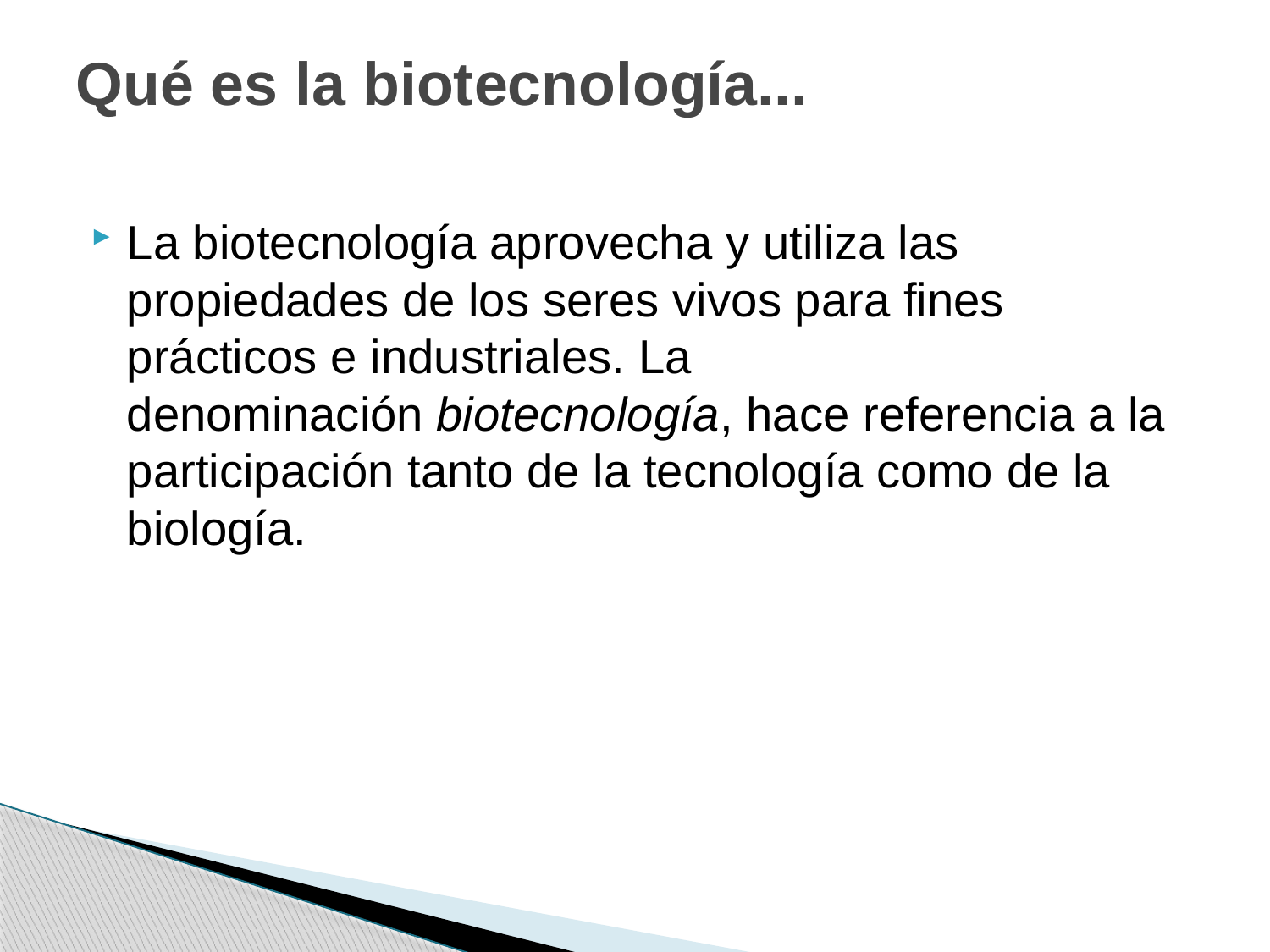

# Qué es la biotecnología...
La biotecnología aprovecha y utiliza las propiedades de los seres vivos para fines prácticos e industriales. La denominación biotecnología, hace referencia a la participación tanto de la tecnología como de la biología.